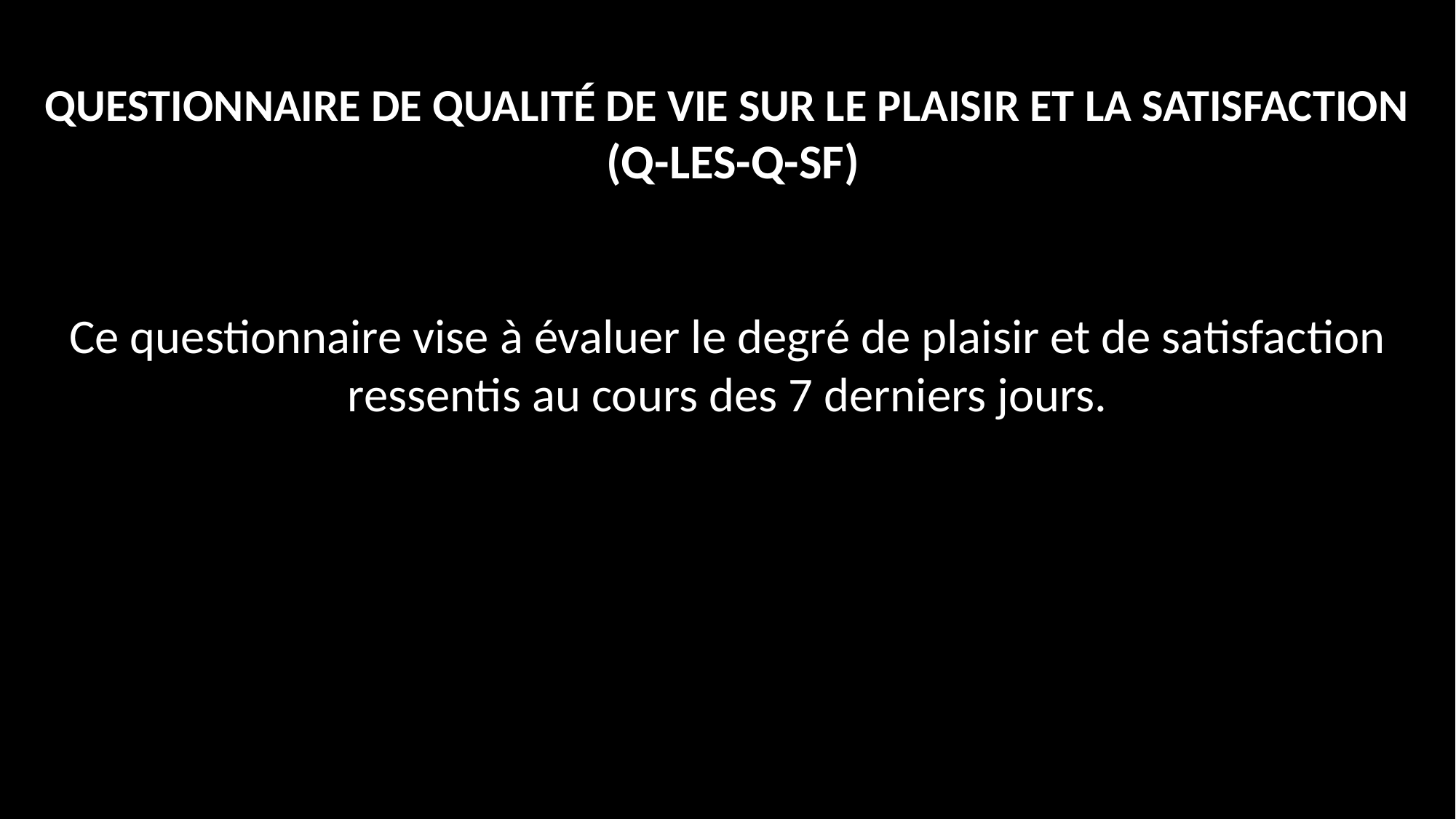

QUESTIONNAIRE DE QUALITÉ DE VIE SUR LE PLAISIR ET LA SATISFACTION
 (Q-LES-Q-SF)

Ce questionnaire vise à évaluer le degré de plaisir et de satisfaction ressentis au cours des 7 derniers jours.